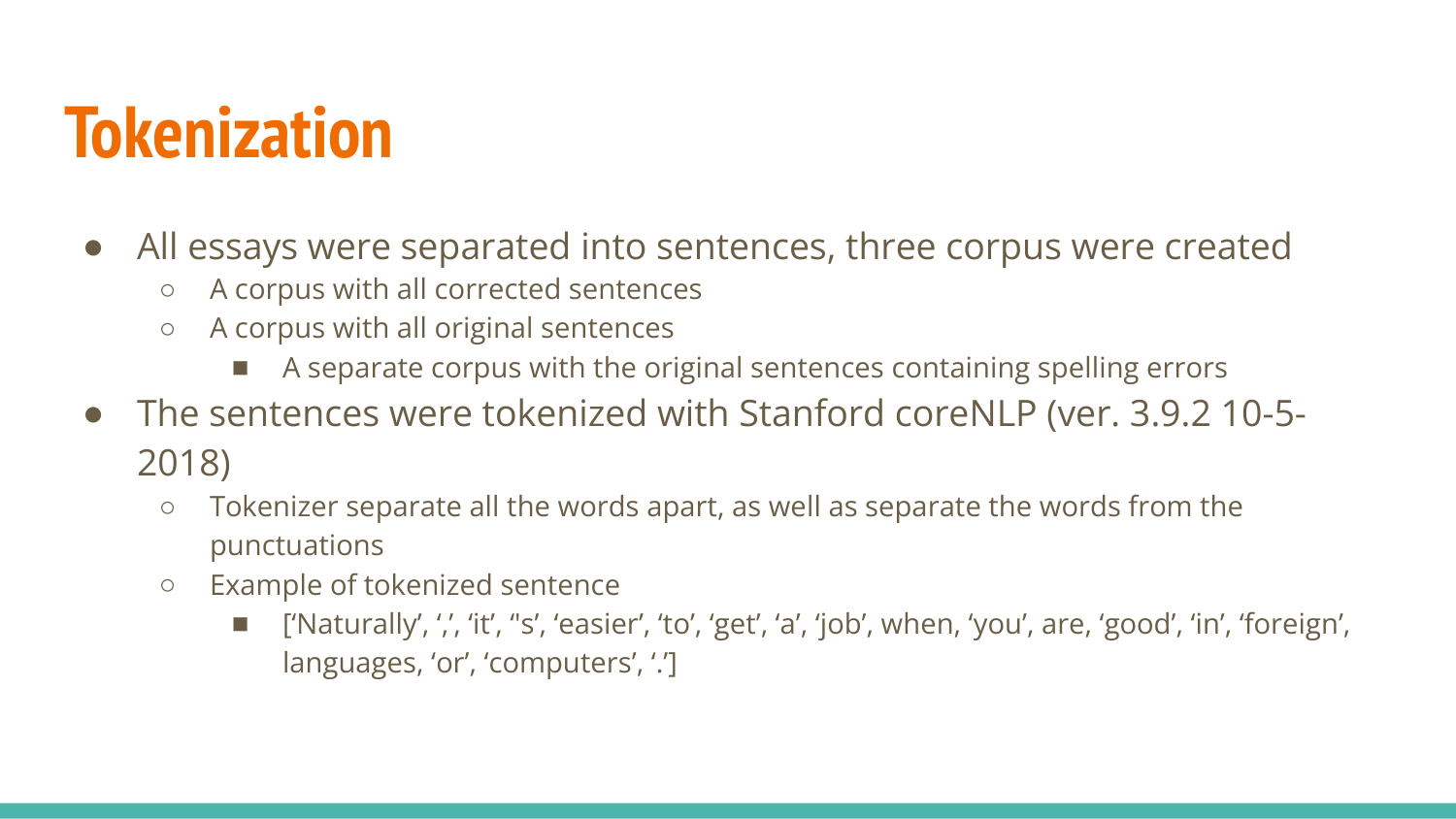

# Tokenization
All essays were separated into sentences, three corpus were created
A corpus with all corrected sentences
A corpus with all original sentences
A separate corpus with the original sentences containing spelling errors
The sentences were tokenized with Stanford coreNLP (ver. 3.9.2 10-5-2018)
Tokenizer separate all the words apart, as well as separate the words from the punctuations
Example of tokenized sentence
[‘Naturally’, ‘,’, ‘it’, ‘'s’, ‘easier’, ‘to’, ‘get’, ‘a’, ‘job’, when, ‘you’, are, ‘good’, ‘in’, ‘foreign’, languages, ‘or’, ‘computers’, ‘.’]